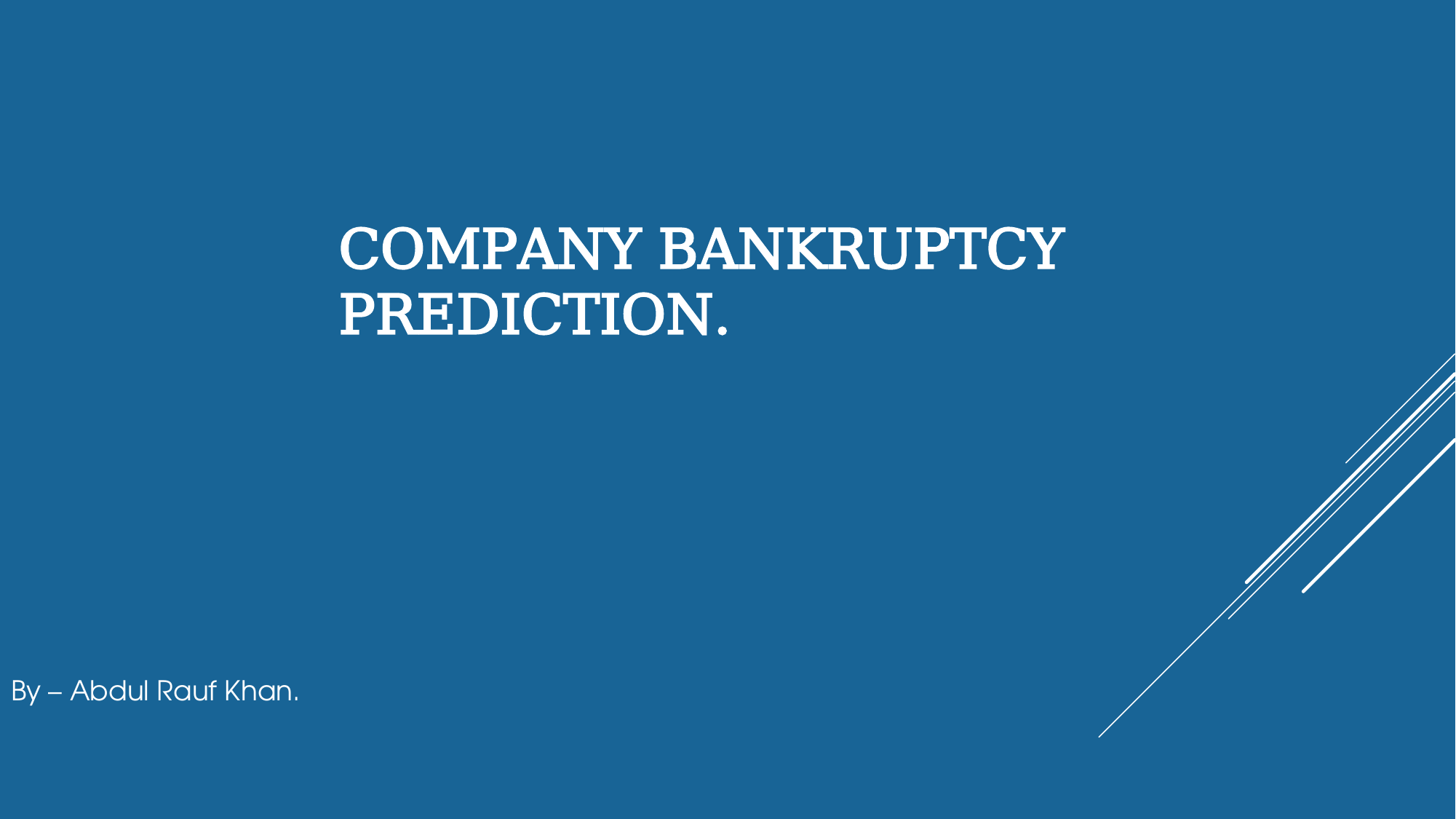

# COMPANY BANKRUpTCY PrEDICTION.
By – Abdul Rauf Khan.